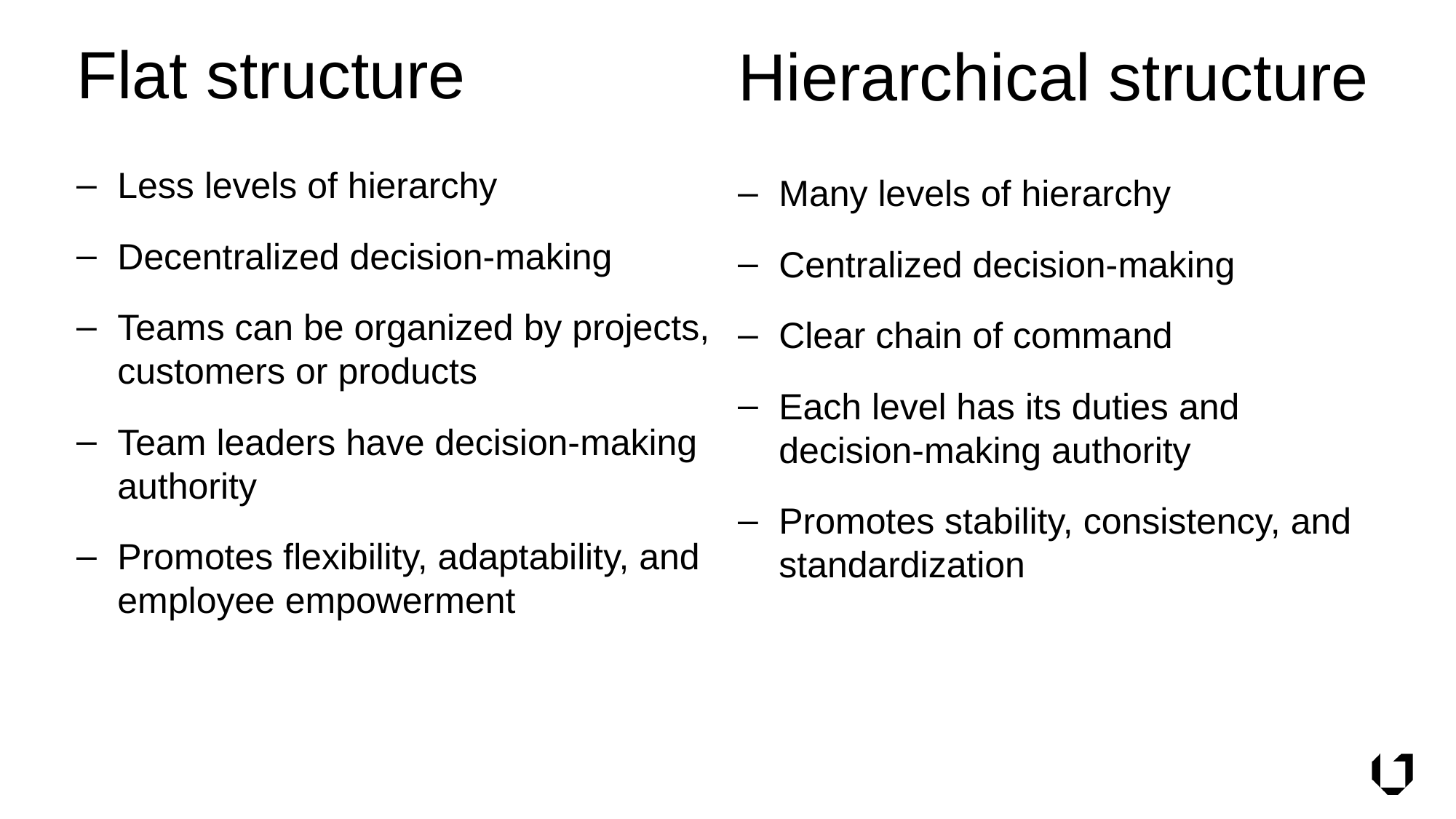

# Flat structure
Hierarchical structure
Less levels of hierarchy
Decentralized decision-making
Teams can be organized by projects, customers or products
Team leaders have decision-making authority
Promotes flexibility, adaptability, and employee empowerment
Many levels of hierarchy
Centralized decision-making
Clear chain of command
Each level has its duties and decision-making authority
Promotes stability, consistency, and standardization